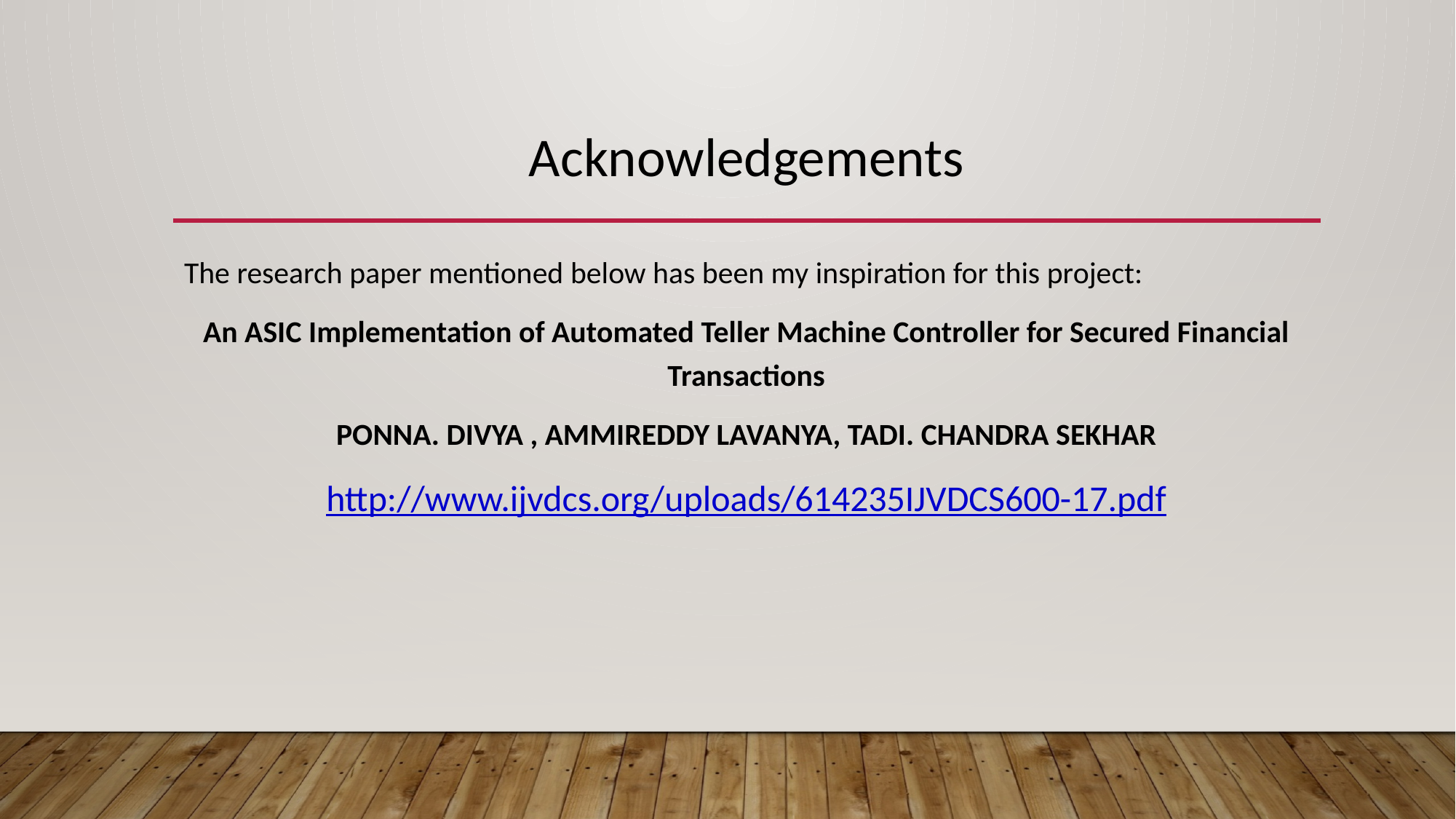

# Acknowledgements
The research paper mentioned below has been my inspiration for this project:
An ASIC Implementation of Automated Teller Machine Controller for Secured Financial Transactions
PONNA. DIVYA , AMMIREDDY LAVANYA, TADI. CHANDRA SEKHAR
http://www.ijvdcs.org/uploads/614235IJVDCS600-17.pdf